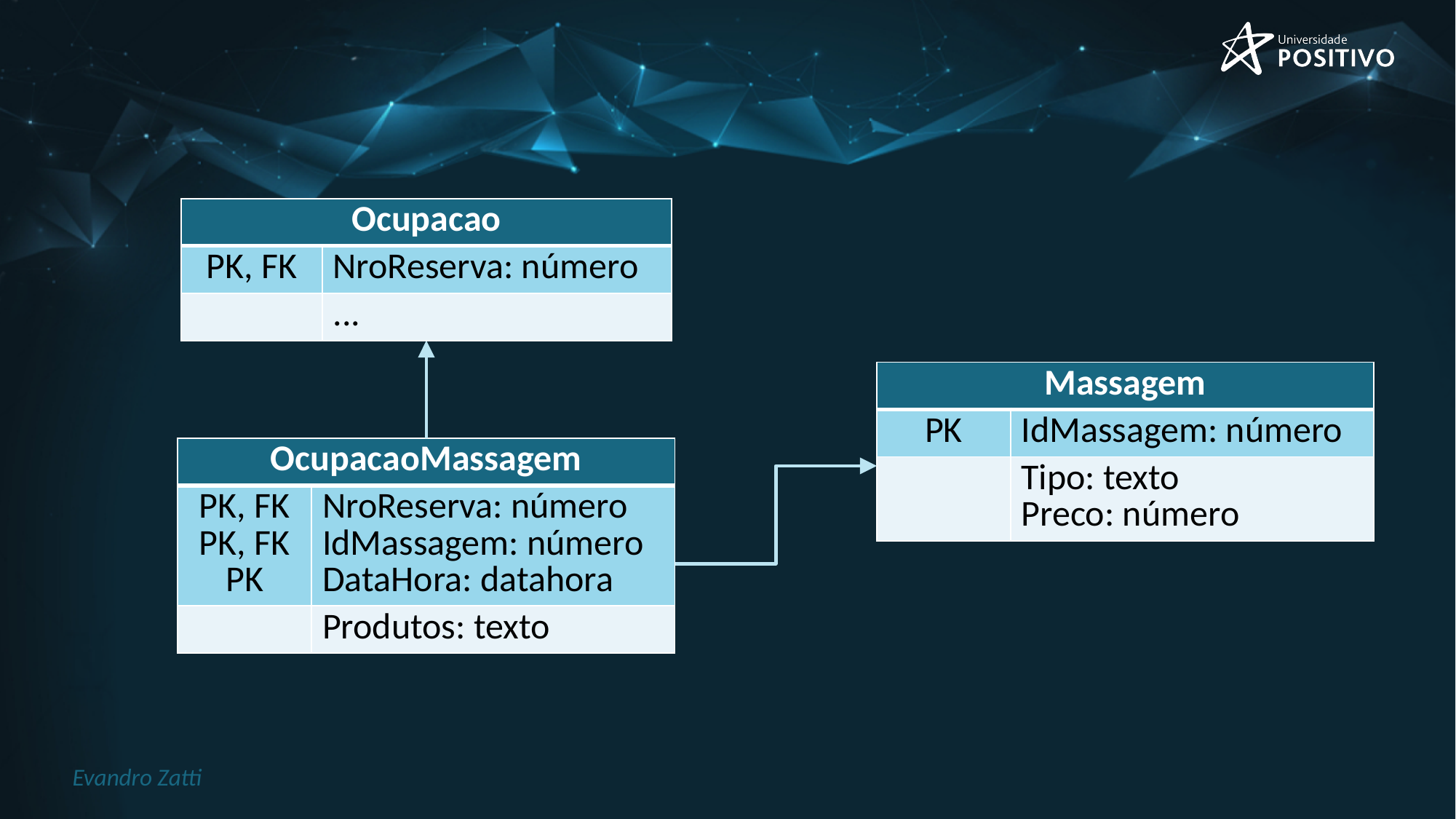

| Ocupacao |  |
| --- | --- |
| PK, FK | NroReserva: número |
|  | ... |
| Massagem |  |
| --- | --- |
| PK | IdMassagem: número |
|  | Tipo: texto Preco: número |
| OcupacaoMassagem |  |
| --- | --- |
| PK, FK PK, FK PK | NroReserva: número IdMassagem: número DataHora: datahora |
|  | Produtos: texto |